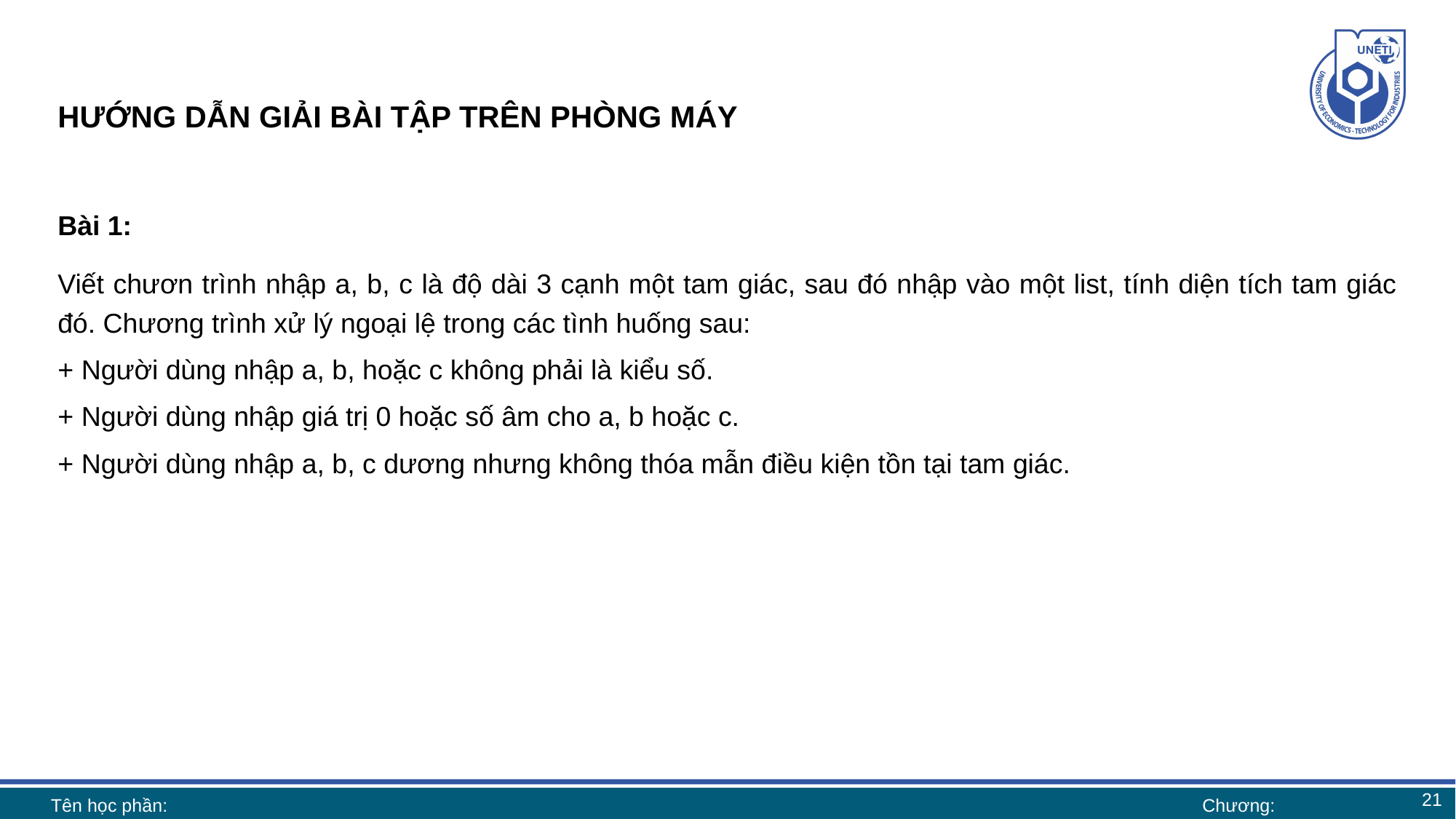

# HƯỚNG DẪN GIẢI BÀI TẬP TRÊN PHÒNG MÁY
Bài 1:
Viết chươn trình nhập a, b, c là độ dài 3 cạnh một tam giác, sau đó nhập vào một list, tính diện tích tam giác đó. Chương trình xử lý ngoại lệ trong các tình huống sau:
+ Người dùng nhập a, b, hoặc c không phải là kiểu số.
+ Người dùng nhập giá trị 0 hoặc số âm cho a, b hoặc c.
+ Người dùng nhập a, b, c dương nhưng không thóa mẫn điều kiện tồn tại tam giác.
21
Tên học phần:
Chương: